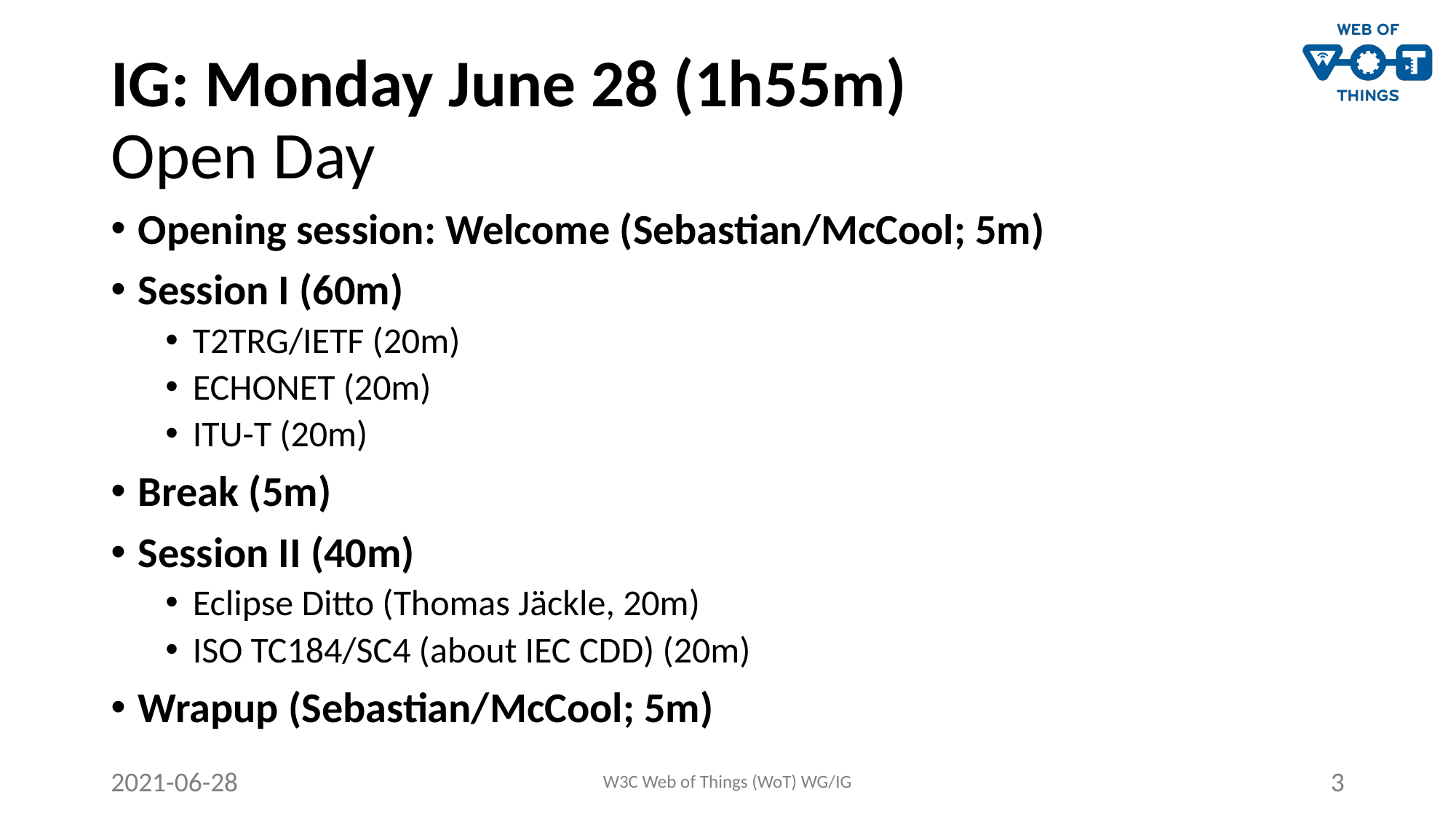

# IG: Monday June 28 (1h55m) Open Day
Opening session: Welcome (Sebastian/McCool; 5m)
Session I (60m)
T2TRG/IETF (20m)
ECHONET (20m)
ITU-T (20m)
Break (5m)
Session II (40m)
Eclipse Ditto (Thomas Jäckle, 20m)
ISO TC184/SC4 (about IEC CDD) (20m)
Wrapup (Sebastian/McCool; 5m)

2021-06-28
W3C Web of Things (WoT) WG/IG
3